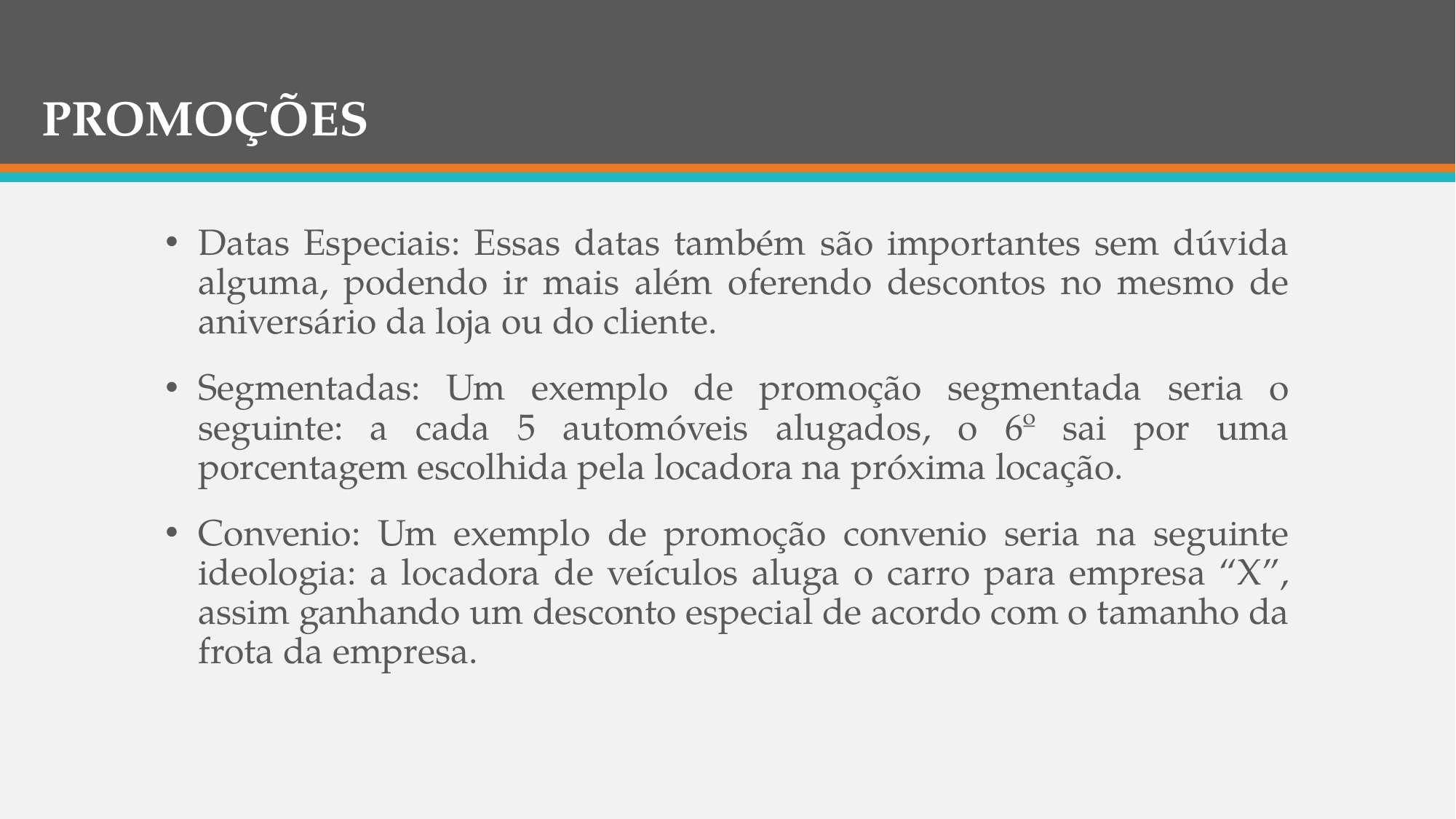

# PROMOÇÕES
Datas Especiais: Essas datas também são importantes sem dúvida alguma, podendo ir mais além oferendo descontos no mesmo de aniversário da loja ou do cliente.
Segmentadas: Um exemplo de promoção segmentada seria o seguinte: a cada 5 automóveis alugados, o 6º sai por uma porcentagem escolhida pela locadora na próxima locação.
Convenio: Um exemplo de promoção convenio seria na seguinte ideologia: a locadora de veículos aluga o carro para empresa “X”, assim ganhando um desconto especial de acordo com o tamanho da frota da empresa.